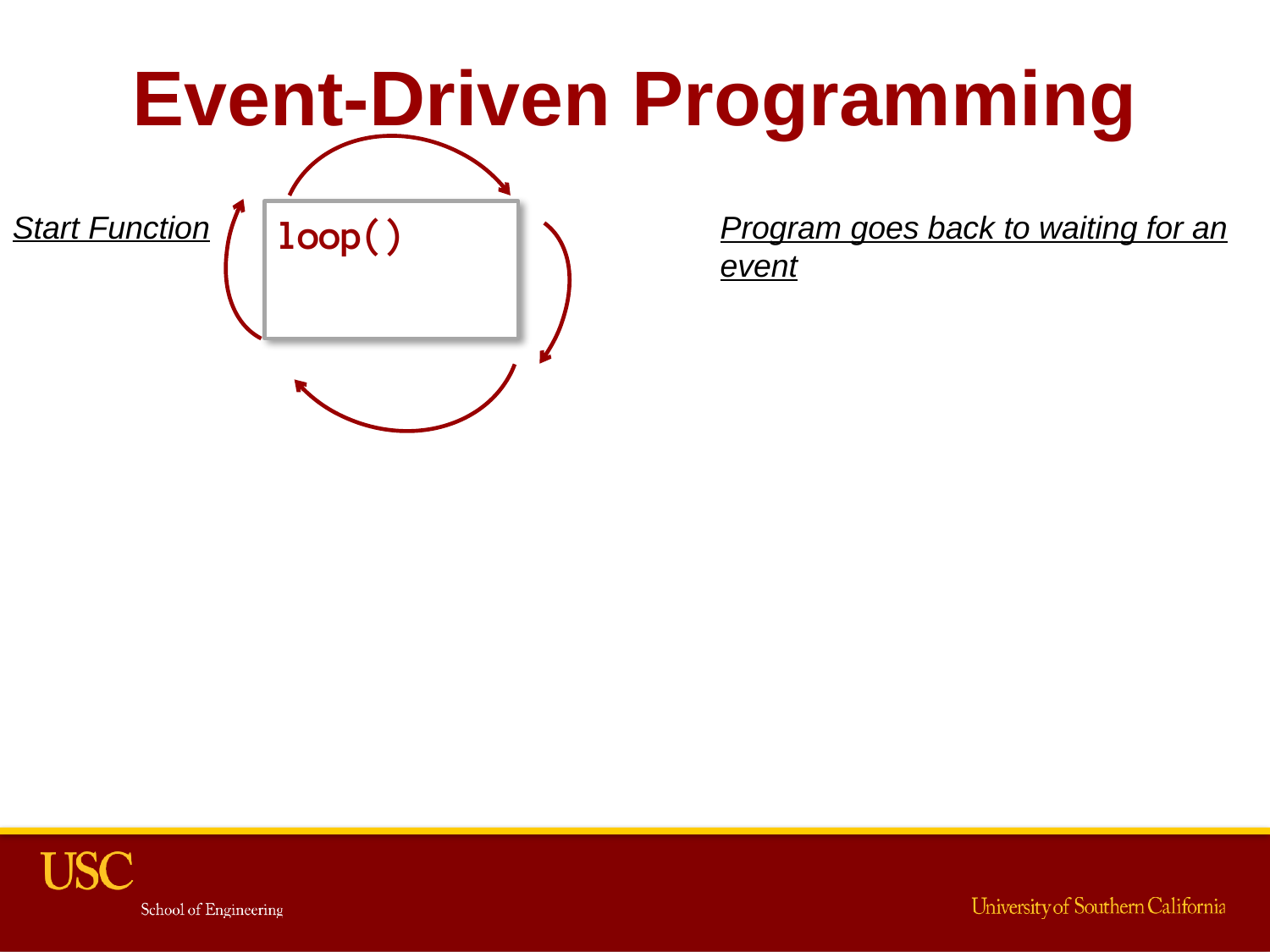

# Event-Driven Programming

Start Function
loop()
Program goes back to waiting for an event